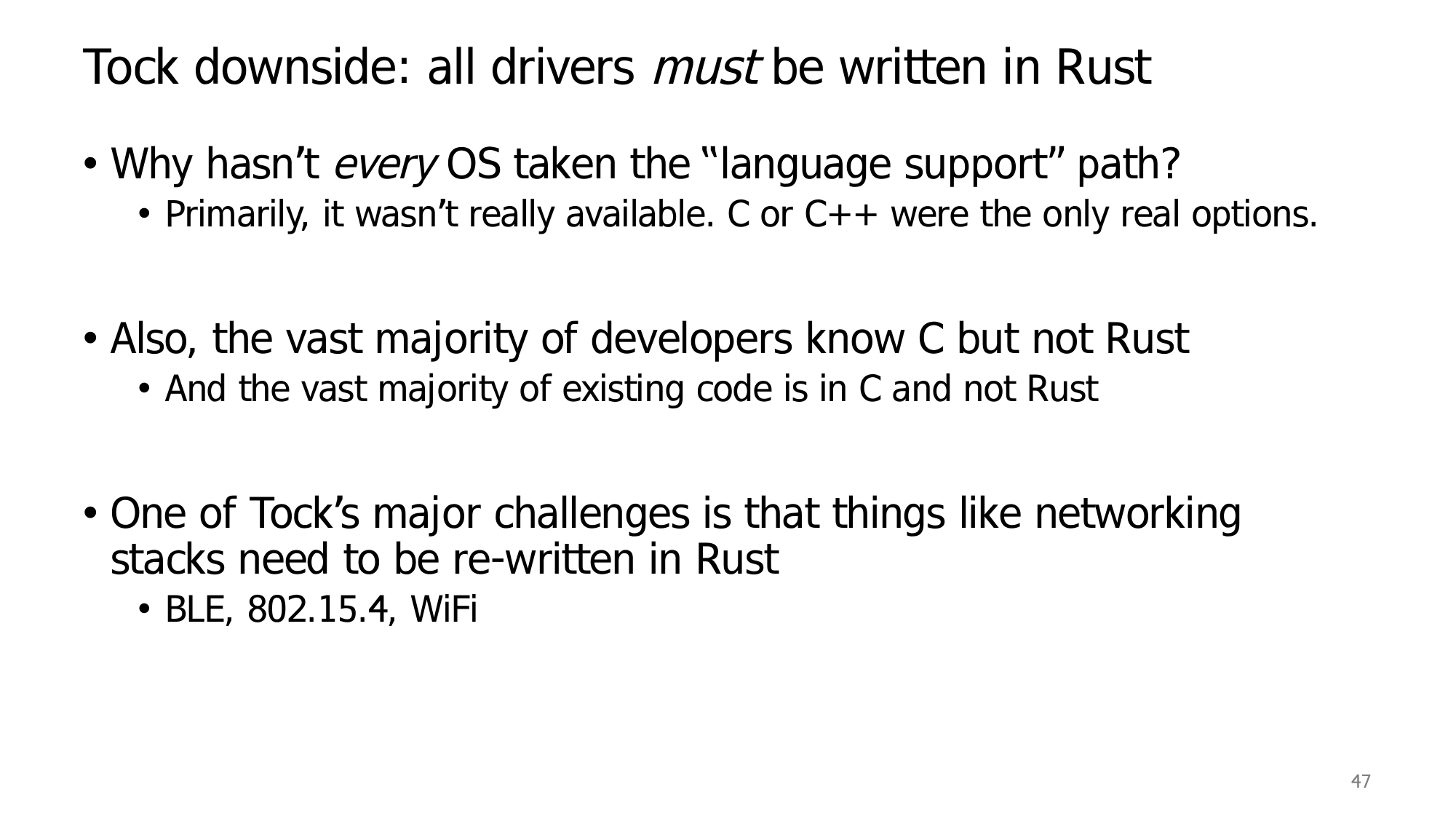

# Tock downside: all drivers must be written in Rust
Why hasn’t every OS taken the “language support” path?
Primarily, it wasn’t really available. C or C++ were the only real options.

Also, the vast majority of developers know C but not Rust
And the vast majority of existing code is in C and not Rust

One of Tock’s major challenges is that things like networking stacks need to be re-written in Rust
BLE, 802.15.4, WiFi
47